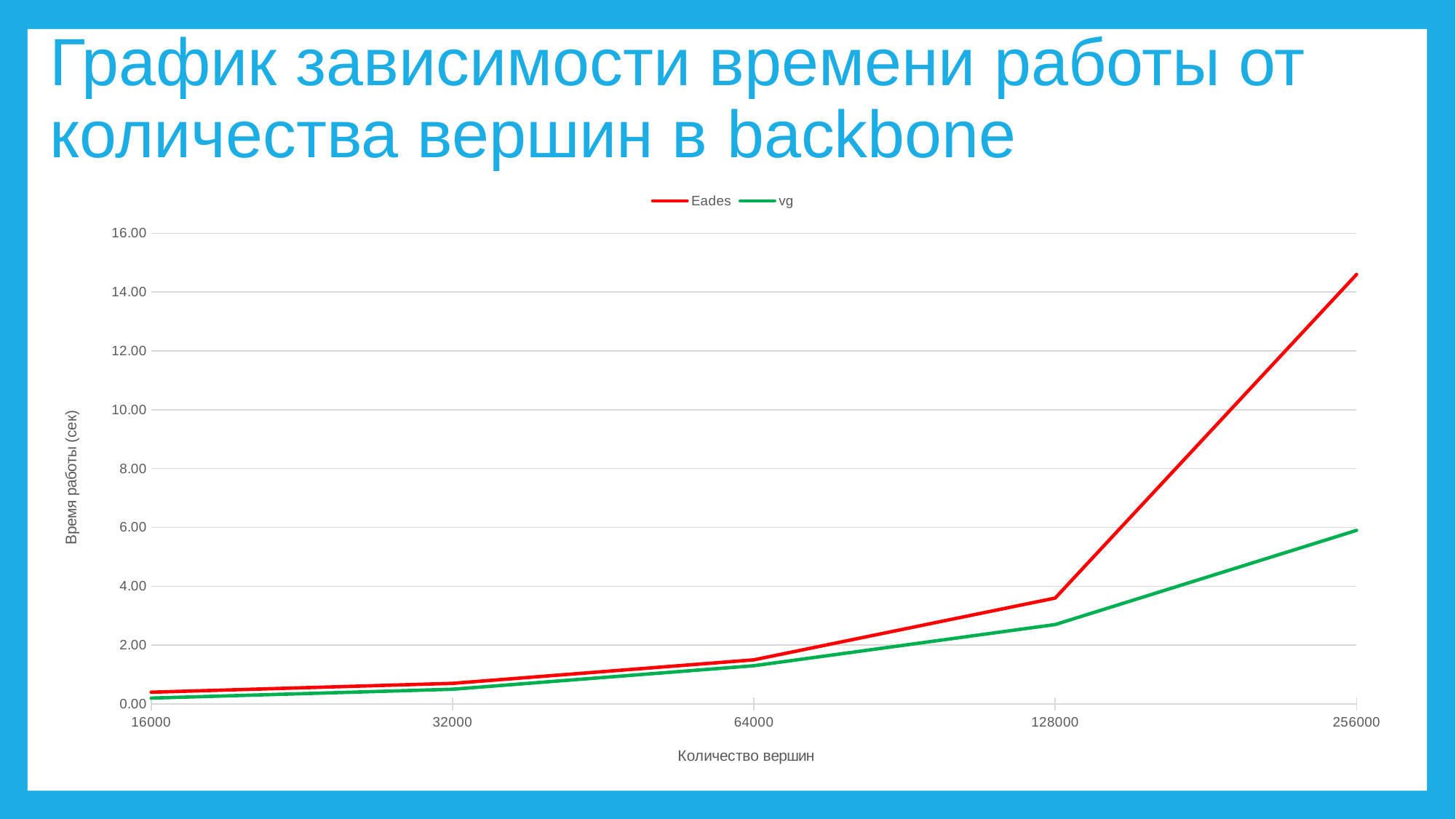

# График зависимости времени работы от количества вершин в backbone

### Chart

| Category |  |  |
|---|---|---|
| 16000 | 0.4 | 0.2 |
| 32000 | 0.7 | 0.5 |
| 64000 | 1.5 | 1.3 |
| 128000 | 3.6 | 2.7 |
| 256000 | 14.6 | 5.9 |